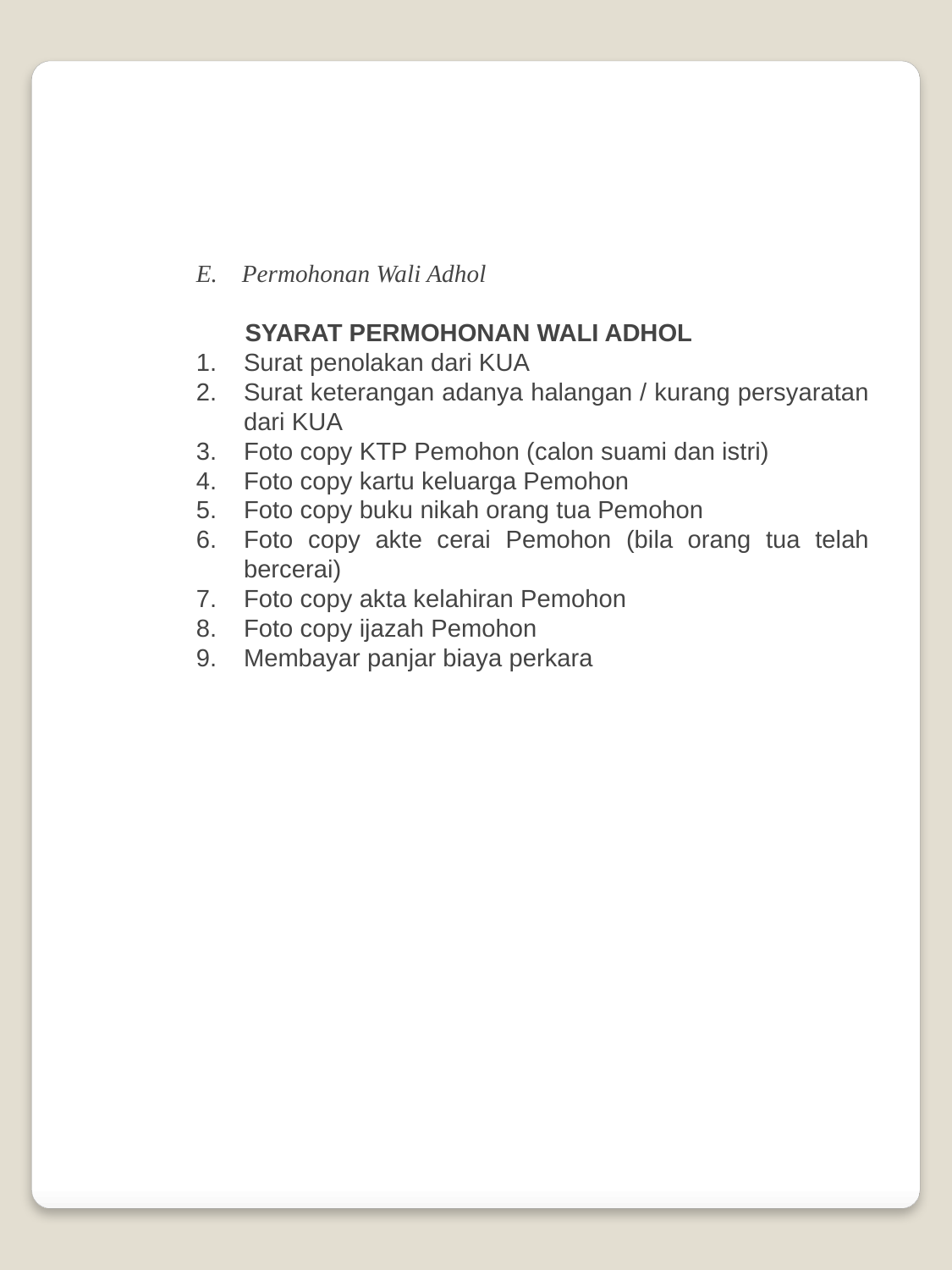

E.    Permohonan Wali Adhol

       SYARAT PERMOHONAN WALI ADHOL
Surat penolakan dari KUA
Surat keterangan adanya halangan / kurang persyaratan dari KUA
Foto copy KTP Pemohon (calon suami dan istri)
Foto copy kartu keluarga Pemohon
Foto copy buku nikah orang tua Pemohon
Foto copy akte cerai Pemohon (bila orang tua telah bercerai)
Foto copy akta kelahiran Pemohon
Foto copy ijazah Pemohon
Membayar panjar biaya perkara